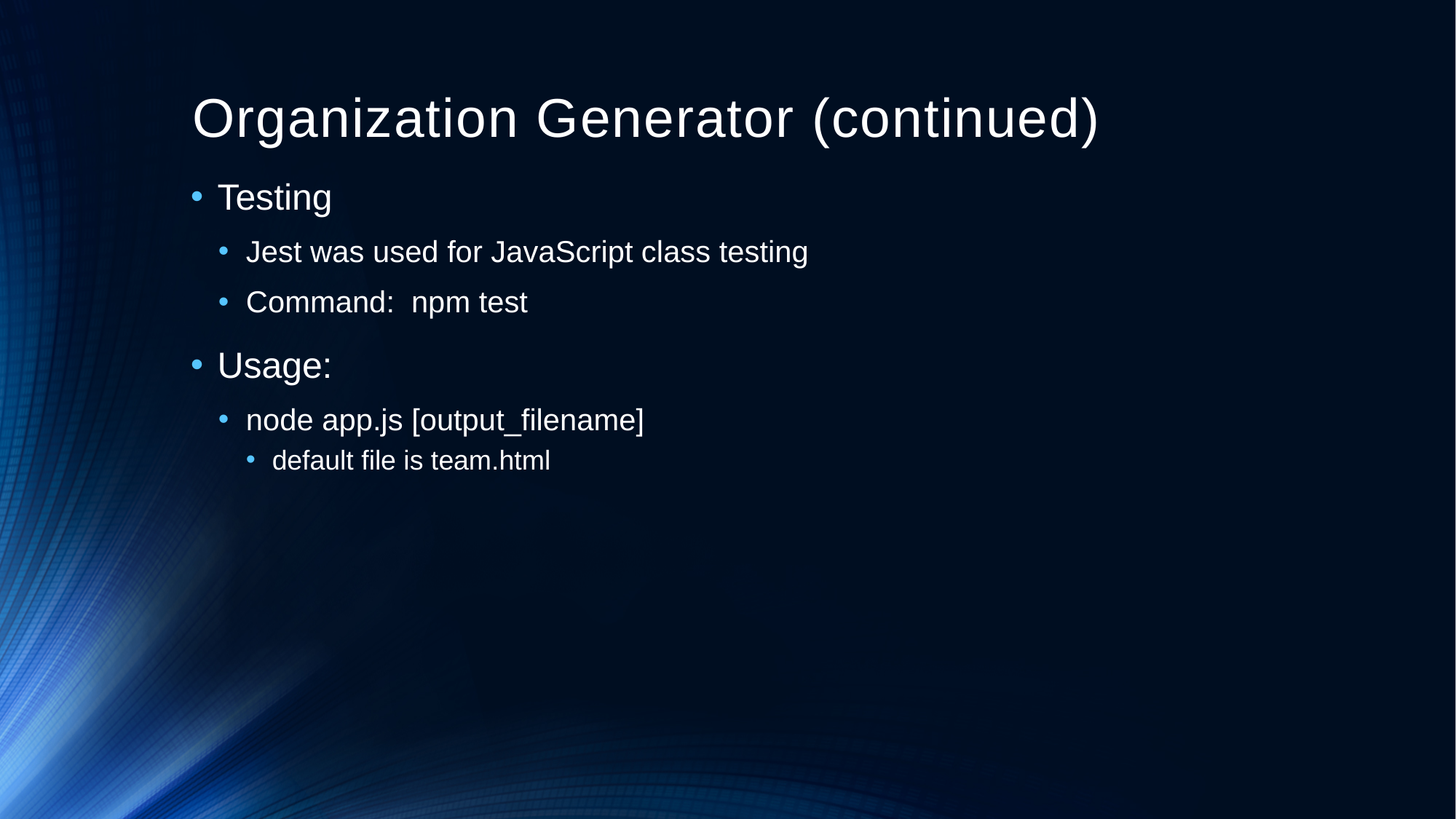

# Organization Generator (continued)
Testing
Jest was used for JavaScript class testing
Command:  npm test
Usage:
node app.js [output_filename]
default file is team.html